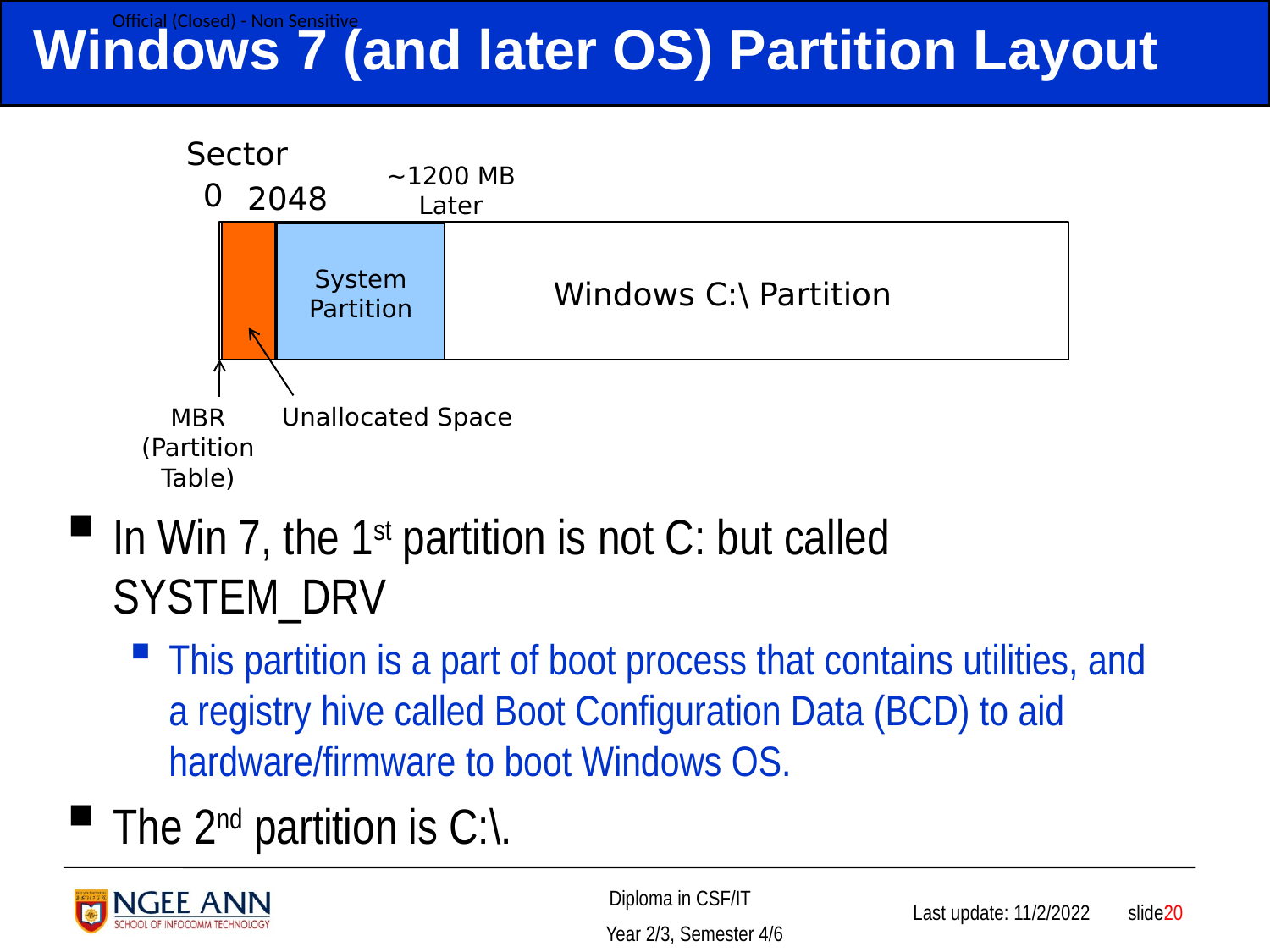

# Windows 7 (and later OS) Partition Layout
Sector
~1200 MB Later
0
2048

System Partition
Windows C:\ Partition
Unallocated Space
MBR (Partition Table)
In Win 7, the 1st partition is not C: but called SYSTEM_DRV
This partition is a part of boot process that contains utilities, and a registry hive called Boot Configuration Data (BCD) to aid hardware/firmware to boot Windows OS.
The 2nd partition is C:\.
    slide20